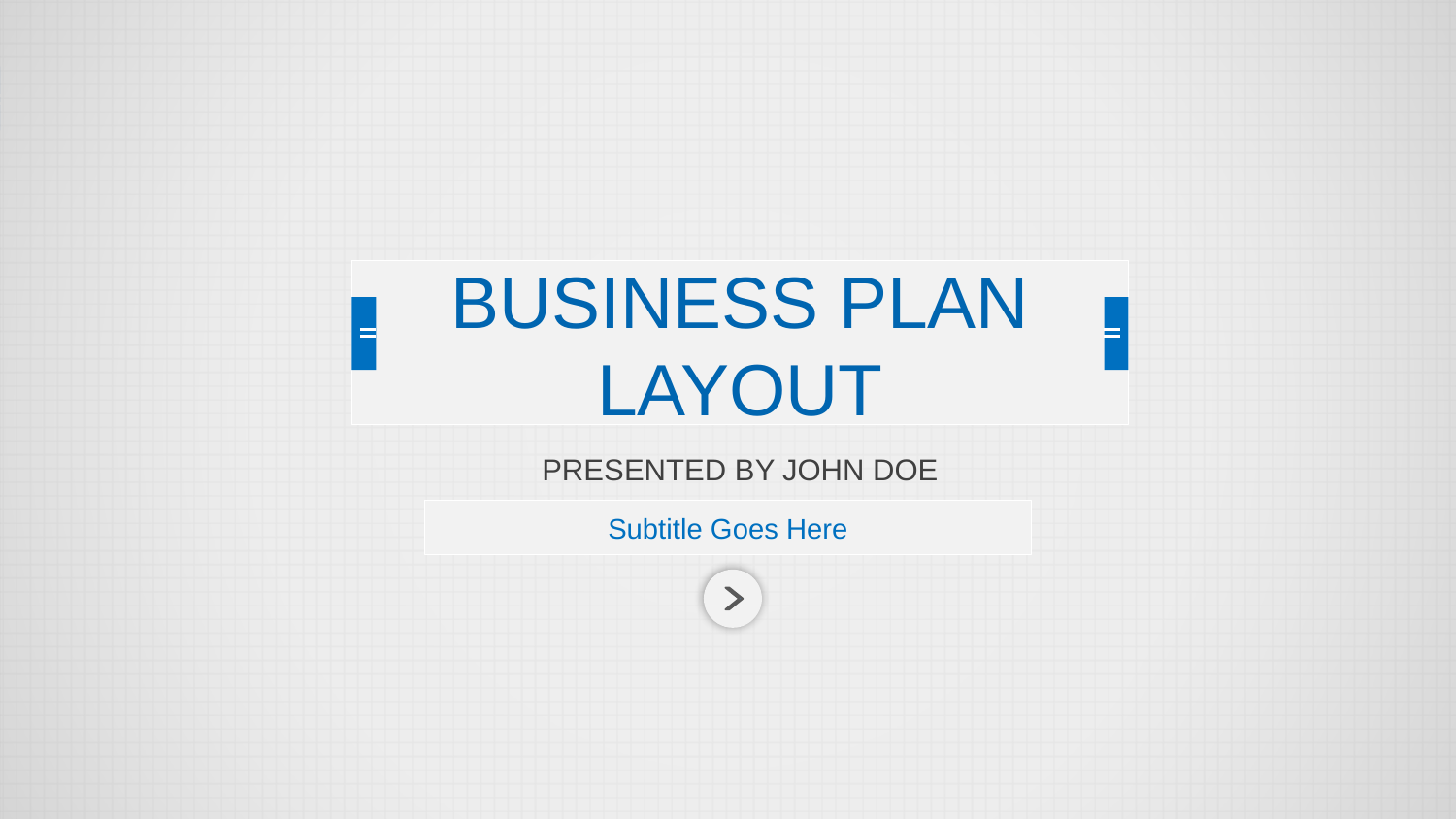

# BUSINESS PLAN LAYOUT
PRESENTED BY JOHN DOE
Subtitle Goes Here